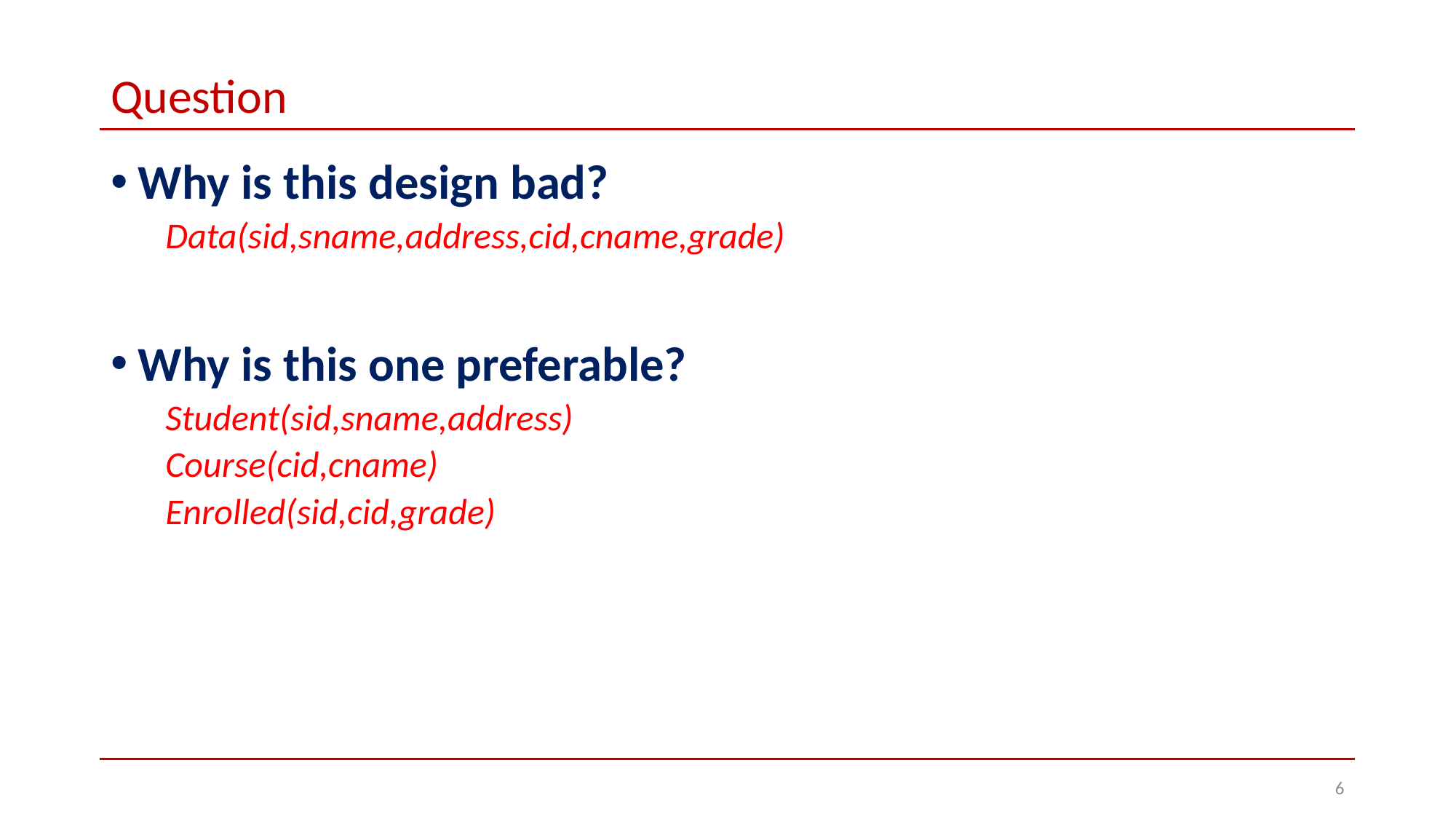

# Question
Why is this design bad?
Data(sid,sname,address,cid,cname,grade)

Why is this one preferable?
Student(sid,sname,address)
Course(cid,cname)
Enrolled(sid,cid,grade)

6